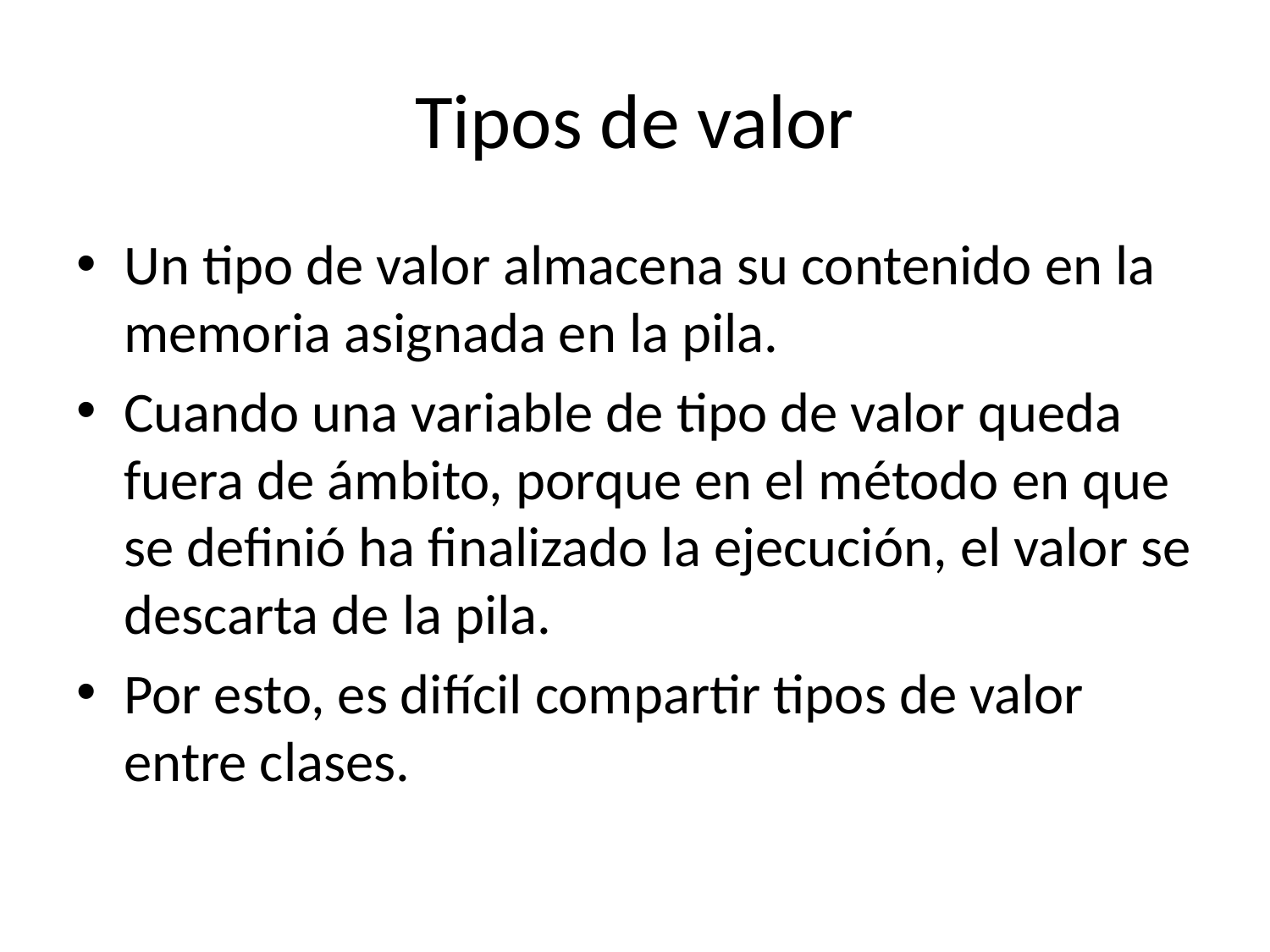

# Tipos de valor
Un tipo de valor almacena su contenido en la memoria asignada en la pila.
Cuando una variable de tipo de valor queda fuera de ámbito, porque en el método en que se definió ha finalizado la ejecución, el valor se descarta de la pila.
Por esto, es difícil compartir tipos de valor entre clases.